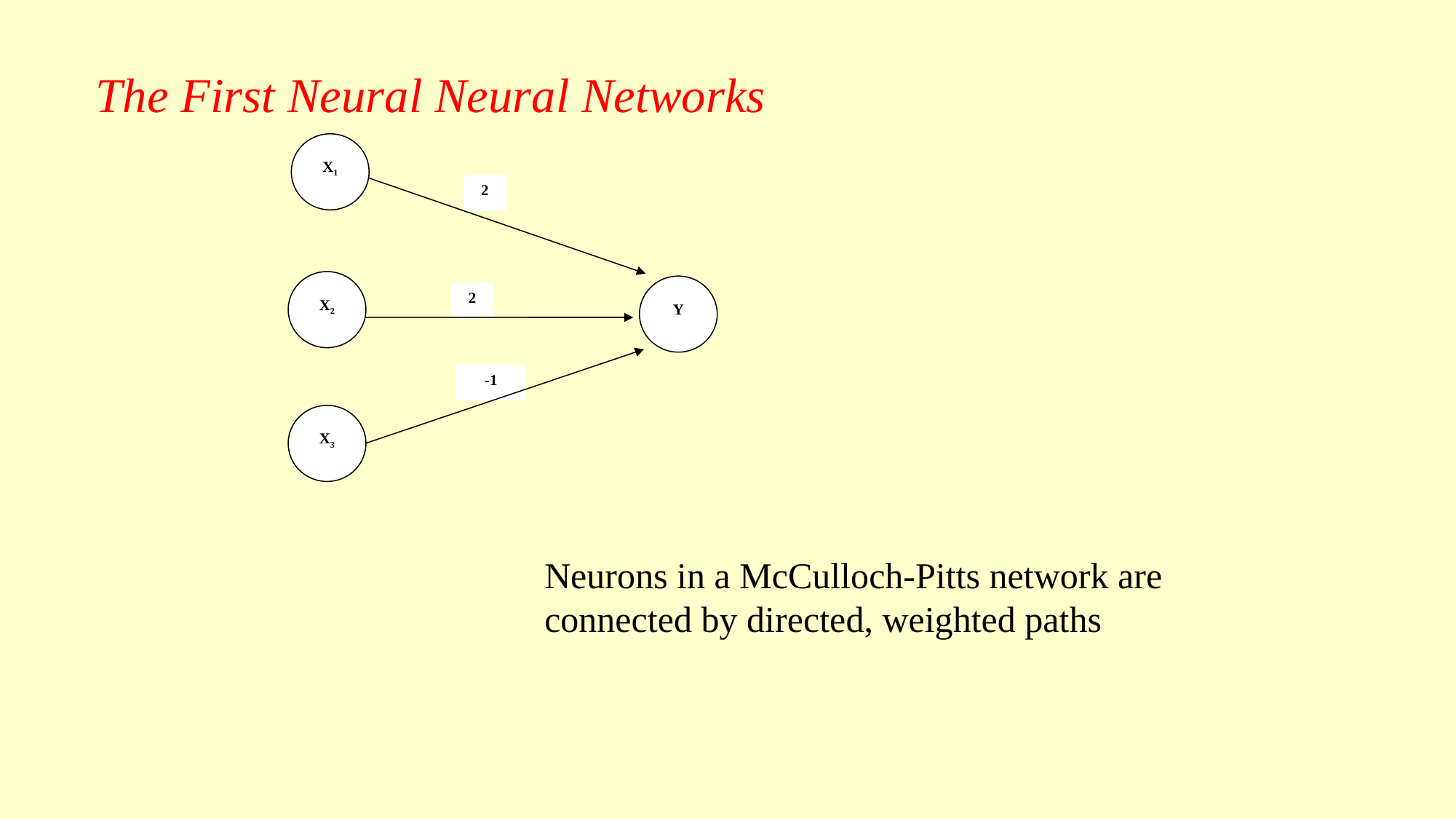

# The First Neural Neural Networks

X1
2

X2

Y
2

-1

X3

Neurons in a McCulloch-Pitts network are connected by directed, weighted paths